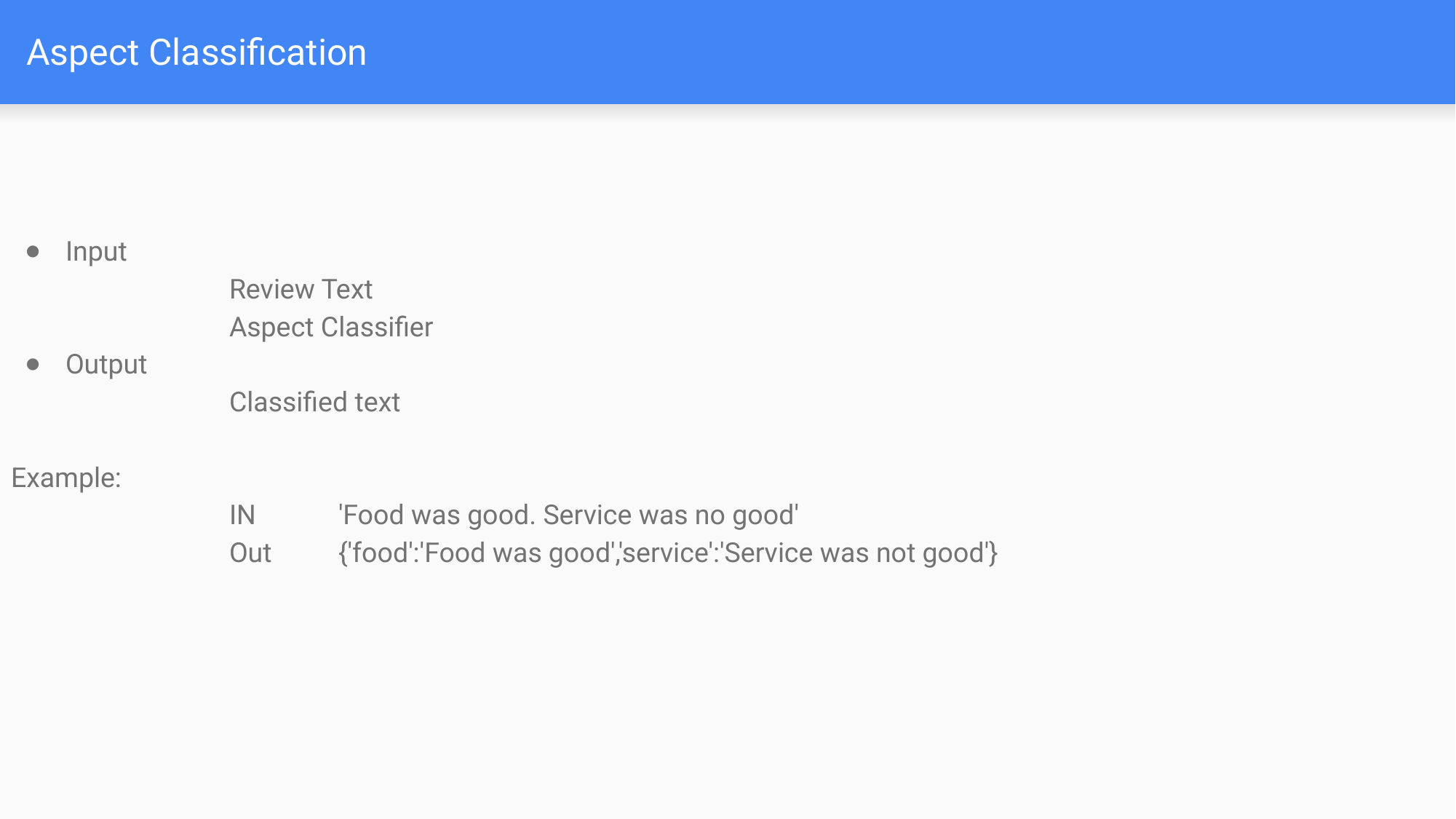

# Aspect Classification
Input
		Review Text
		Aspect Classifier
Output
		Classified text

Example:
		IN	'Food was good. Service was no good'
		Out	{'food':'Food was good','service':'Service was not good'}